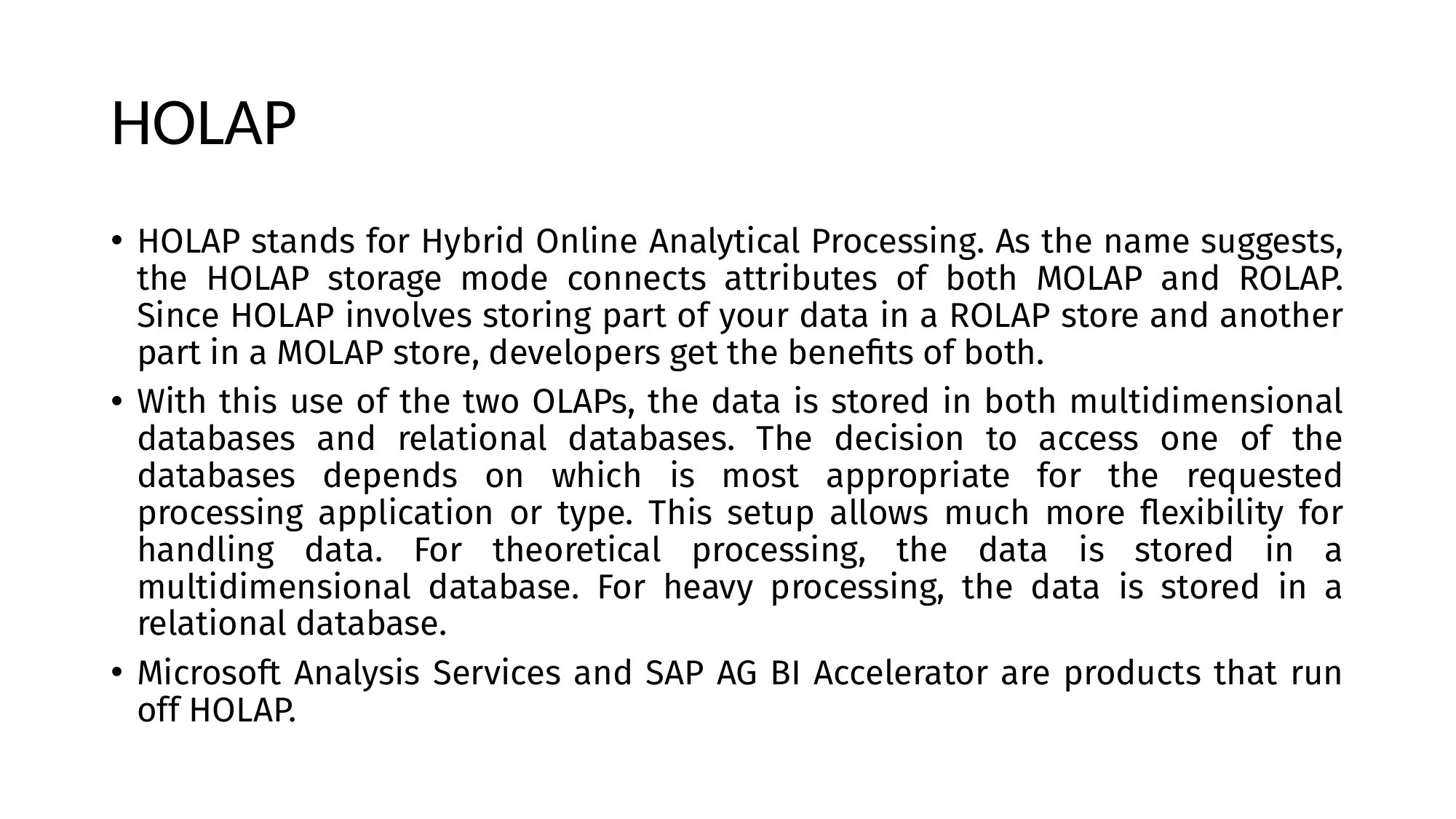

# HOLAP
HOLAP stands for Hybrid Online Analytical Processing. As the name suggests, the HOLAP storage mode connects attributes of both MOLAP and ROLAP. Since HOLAP involves storing part of your data in a ROLAP store and another part in a MOLAP store, developers get the benefits of both.
With this use of the two OLAPs, the data is stored in both multidimensional databases and relational databases. The decision to access one of the databases depends on which is most appropriate for the requested processing application or type. This setup allows much more flexibility for handling data. For theoretical processing, the data is stored in a multidimensional database. For heavy processing, the data is stored in a relational database.
Microsoft Analysis Services and SAP AG BI Accelerator are products that run off HOLAP.